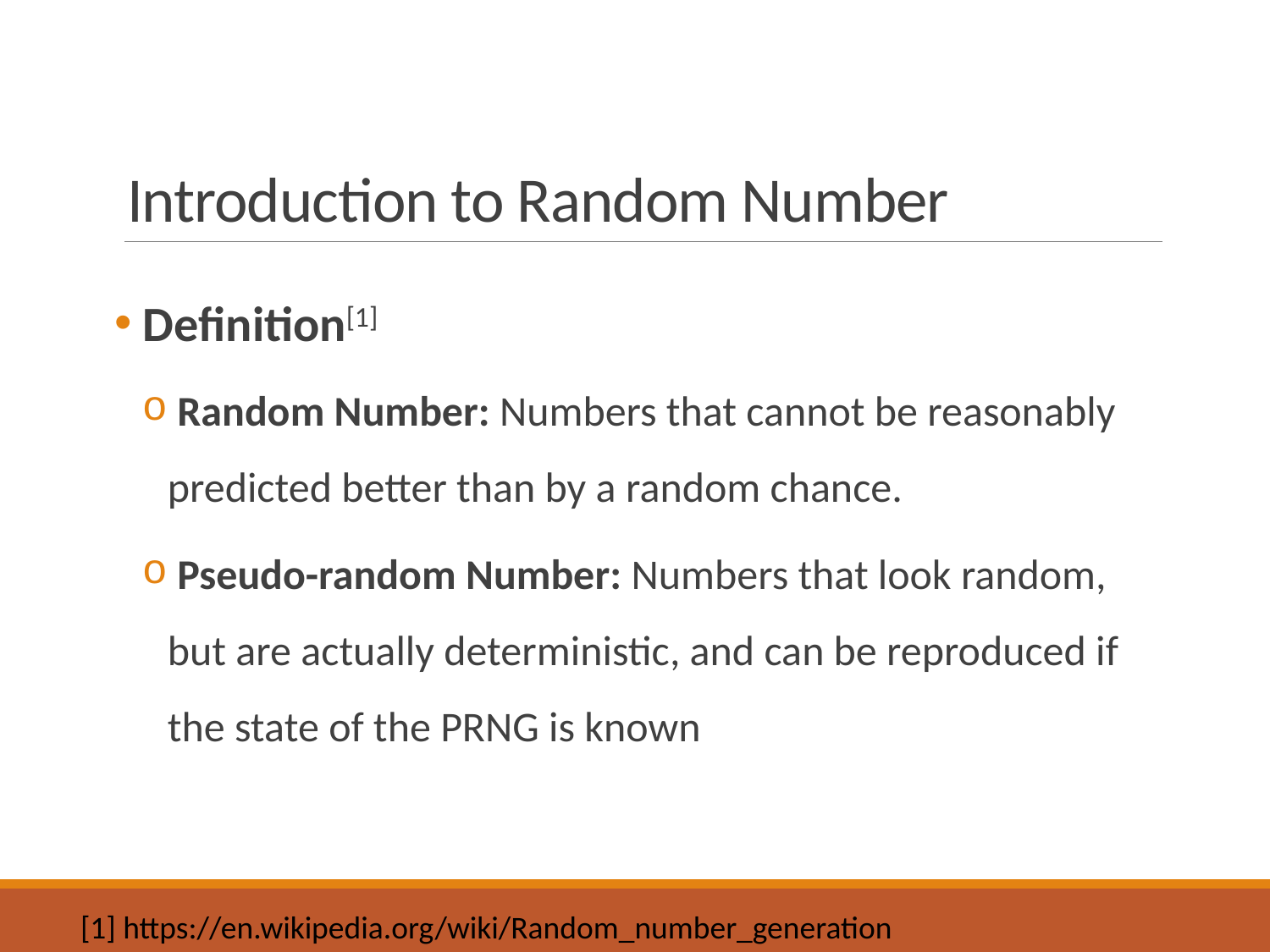

# Introduction to Random Number
 Definition[1]
 Random Number: Numbers that cannot be reasonably predicted better than by a random chance.
 Pseudo-random Number: Numbers that look random, but are actually deterministic, and can be reproduced if the state of the PRNG is known

[1] https://en.wikipedia.org/wiki/Random_number_generation